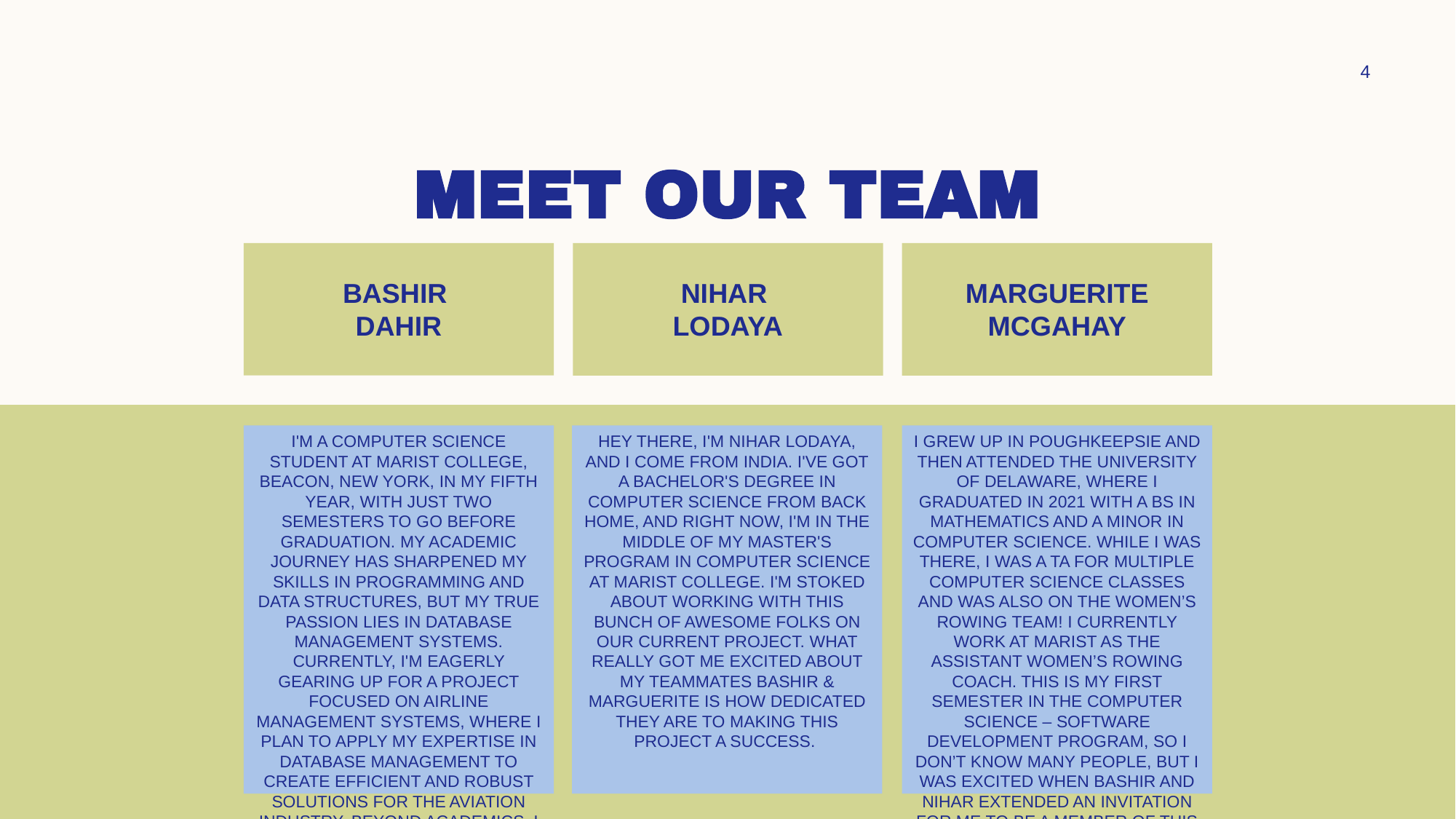

4
# MEET OUR TEAM
Nihar
Lodaya
Bashir
Dahir
Marguerite McGahay​
I grew up in Poughkeepsie and then attended the University of Delaware, where I graduated in 2021 with a BS in Mathematics and a Minor in Computer Science. While I was there, I was a TA for multiple computer science classes and was also on the Women’s Rowing Team! I currently work at Marist as the Assistant Women’s Rowing Coach. This is my first semester in the Computer Science – Software Development program, so I don’t know many people, but I was excited when Bashir and Nihar extended an invitation for me to be a member of this group
Hey there, I'm Nihar Lodaya, and I come from India. I've got a bachelor's degree in computer science from back home, and right now, I'm in the middle of my master's program in Computer Science at Marist College. I'm stoked about working with this bunch of awesome folks on our current project. What really got me excited about my teammates Bashir & Marguerite is how dedicated they are to making this project a success.
I'm a Computer Science student at Marist College, Beacon, New York, in my fifth year, with just two semesters to go before graduation. My academic journey has sharpened my skills in programming and data structures, but my true passion lies in database management systems. Currently, I'm eagerly gearing up for a project focused on airline management systems, where I plan to apply my expertise in database management to create efficient and robust solutions for the aviation industry. Beyond academics, I enjoy problem-solving and community engagement.